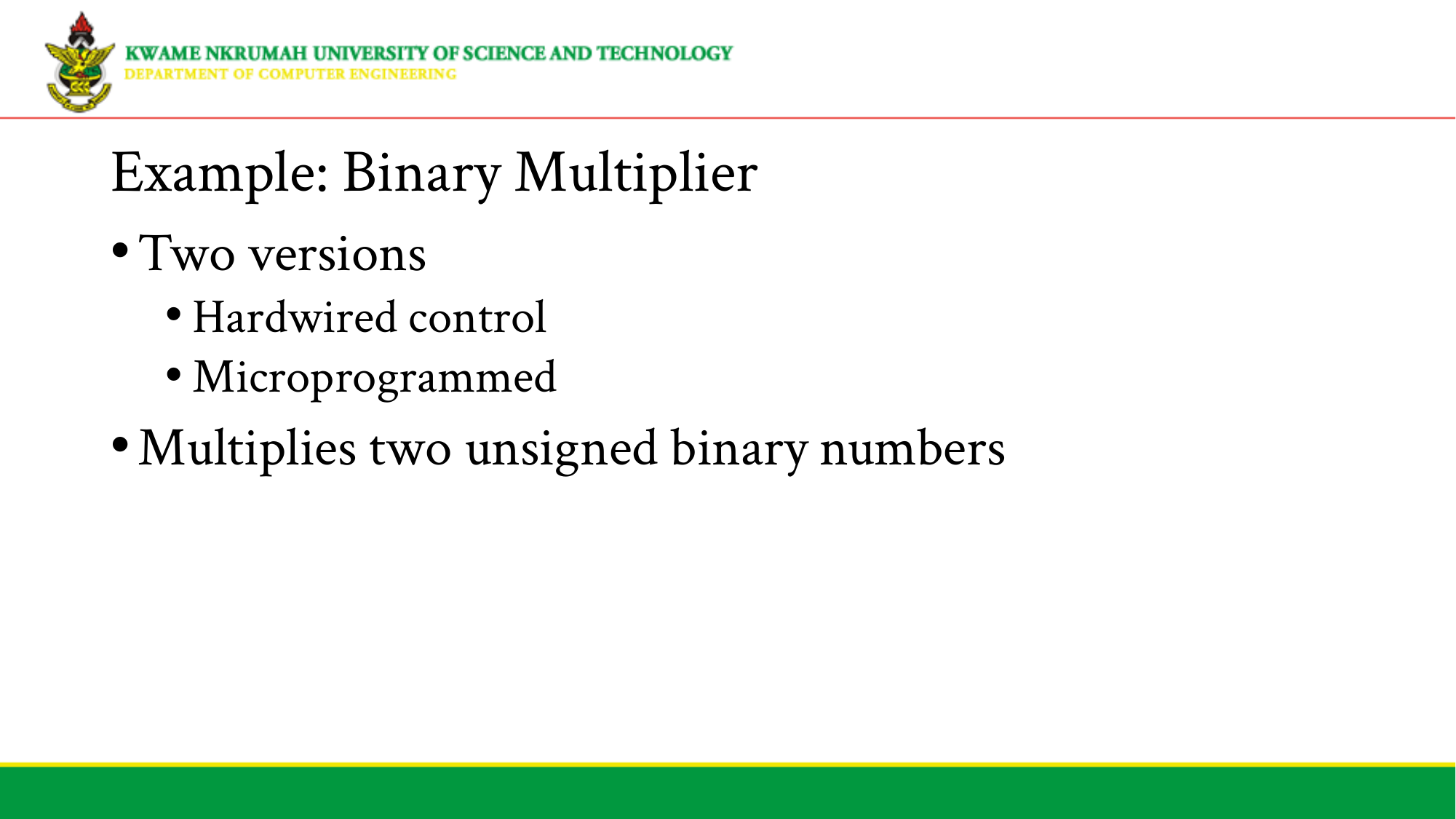

# Example: Binary Multiplier
Two versions
Hardwired control
Microprogrammed
Multiplies two unsigned binary numbers